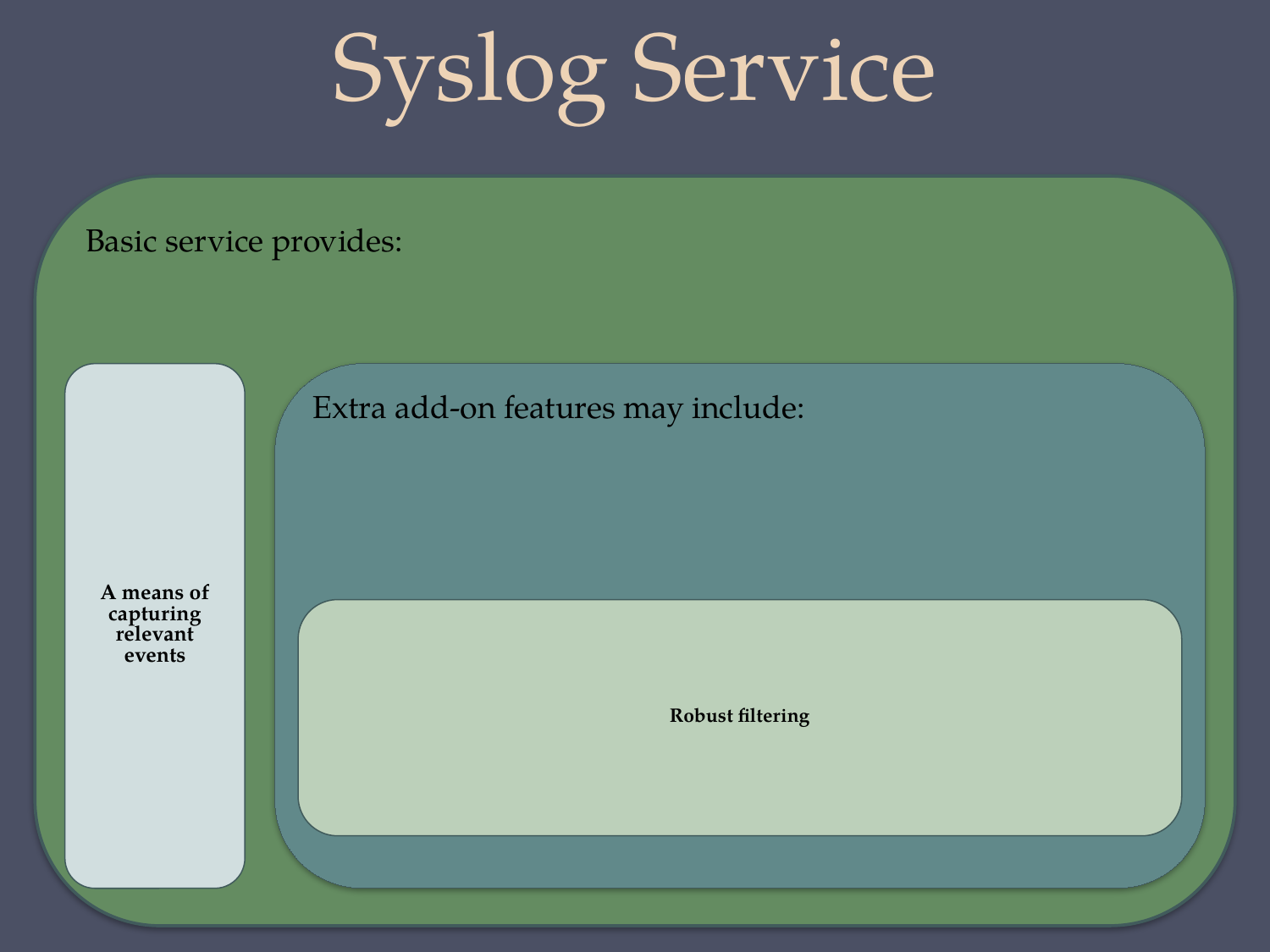

# Syslog Service
Basic service provides:
A means of capturing relevant events
Extra add-on features may include:
Robust filtering